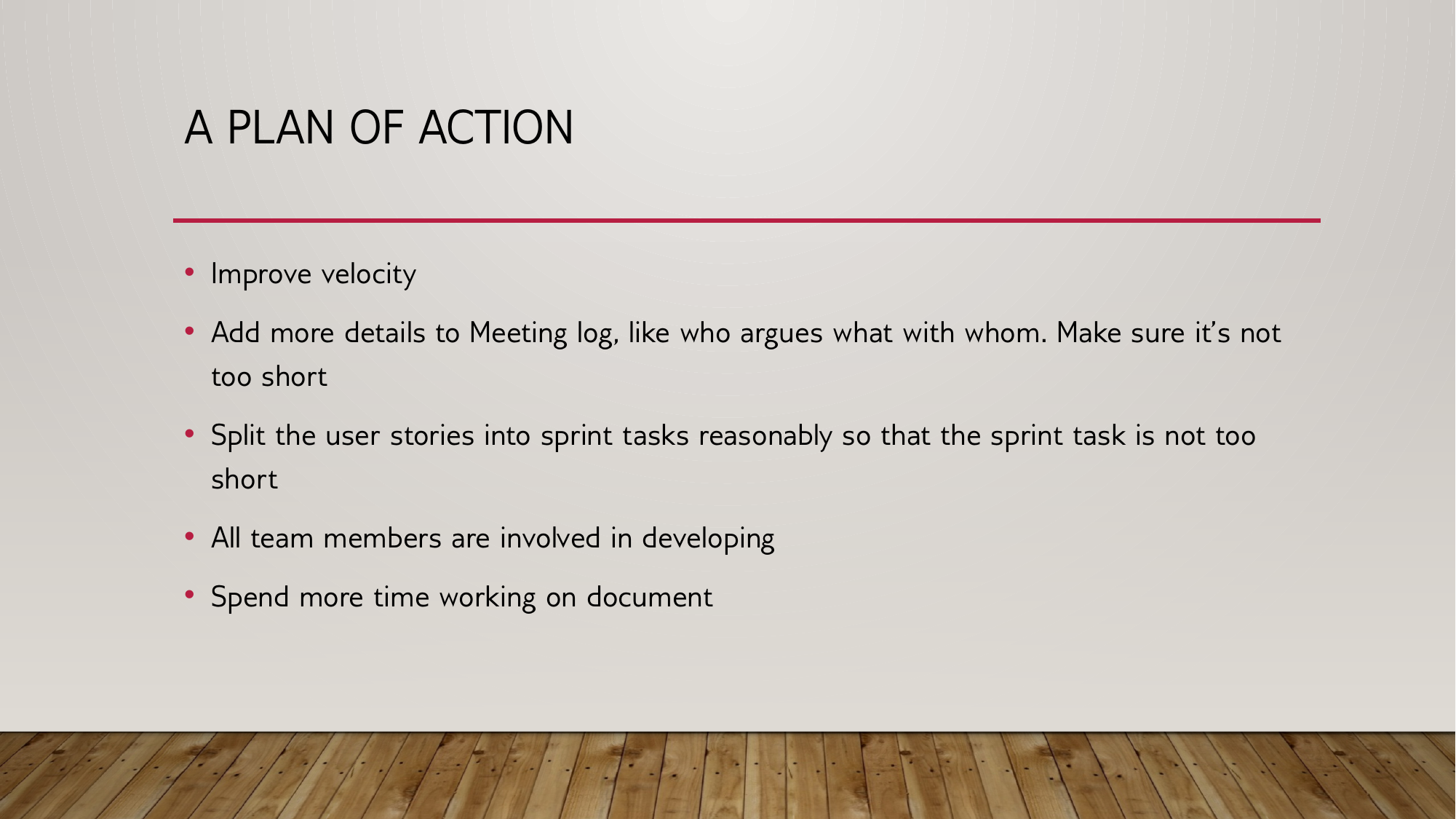

# A plan of action
Improve velocity
Add more details to Meeting log, like who argues what with whom. Make sure it’s not too short
Split the user stories into sprint tasks reasonably so that the sprint task is not too short
All team members are involved in developing
Spend more time working on document